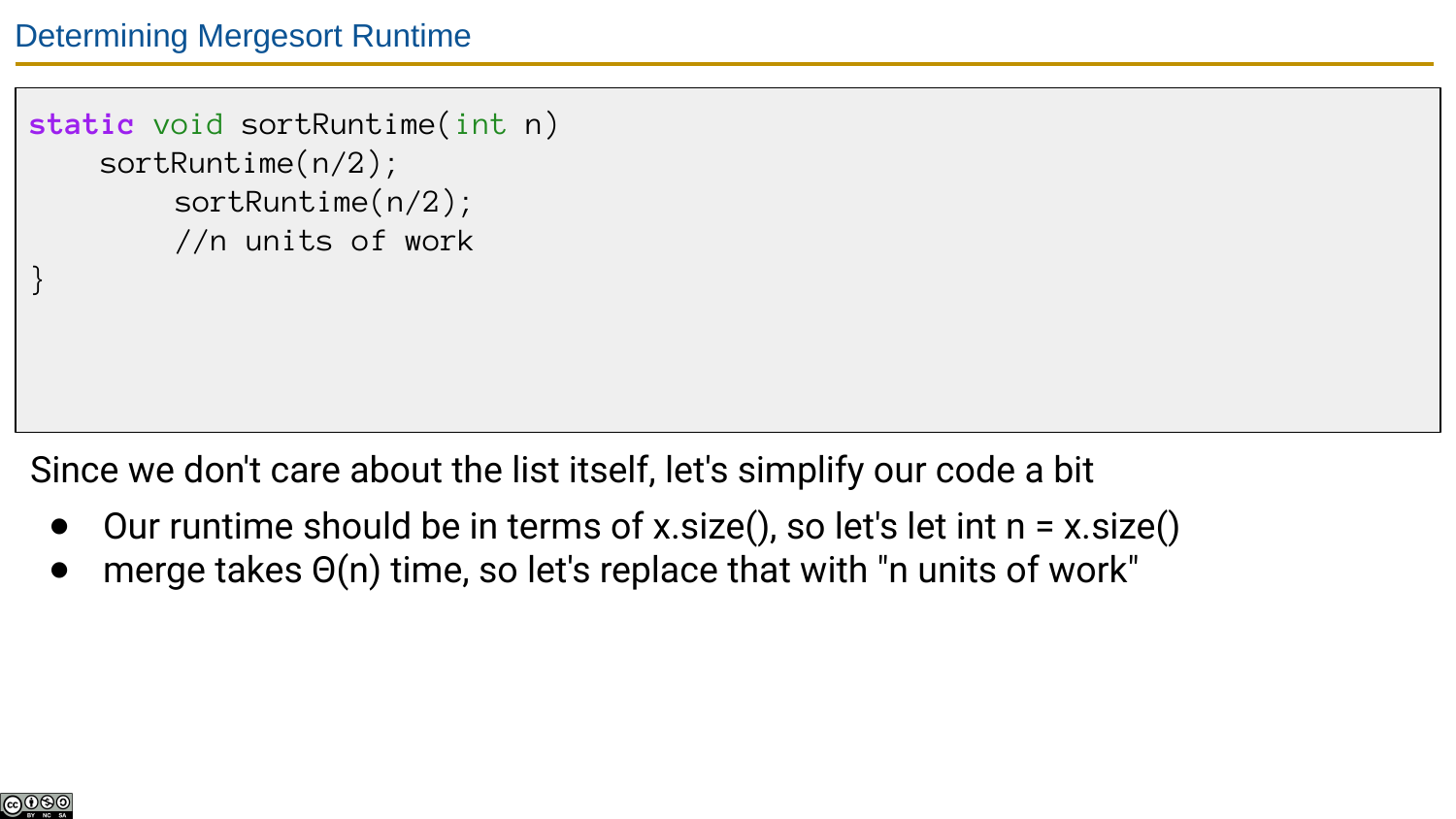

# Determining Mergesort Runtime
static void sortRuntime(int n)
    sortRuntime(n/2);
	sortRuntime(n/2);
	//n units of work
}

Since we don't care about the list itself, let's simplify our code a bit
Our runtime should be in terms of x.size(), so let's let int n = x.size()
merge takes Θ(n) time, so let's replace that with "n units of work"